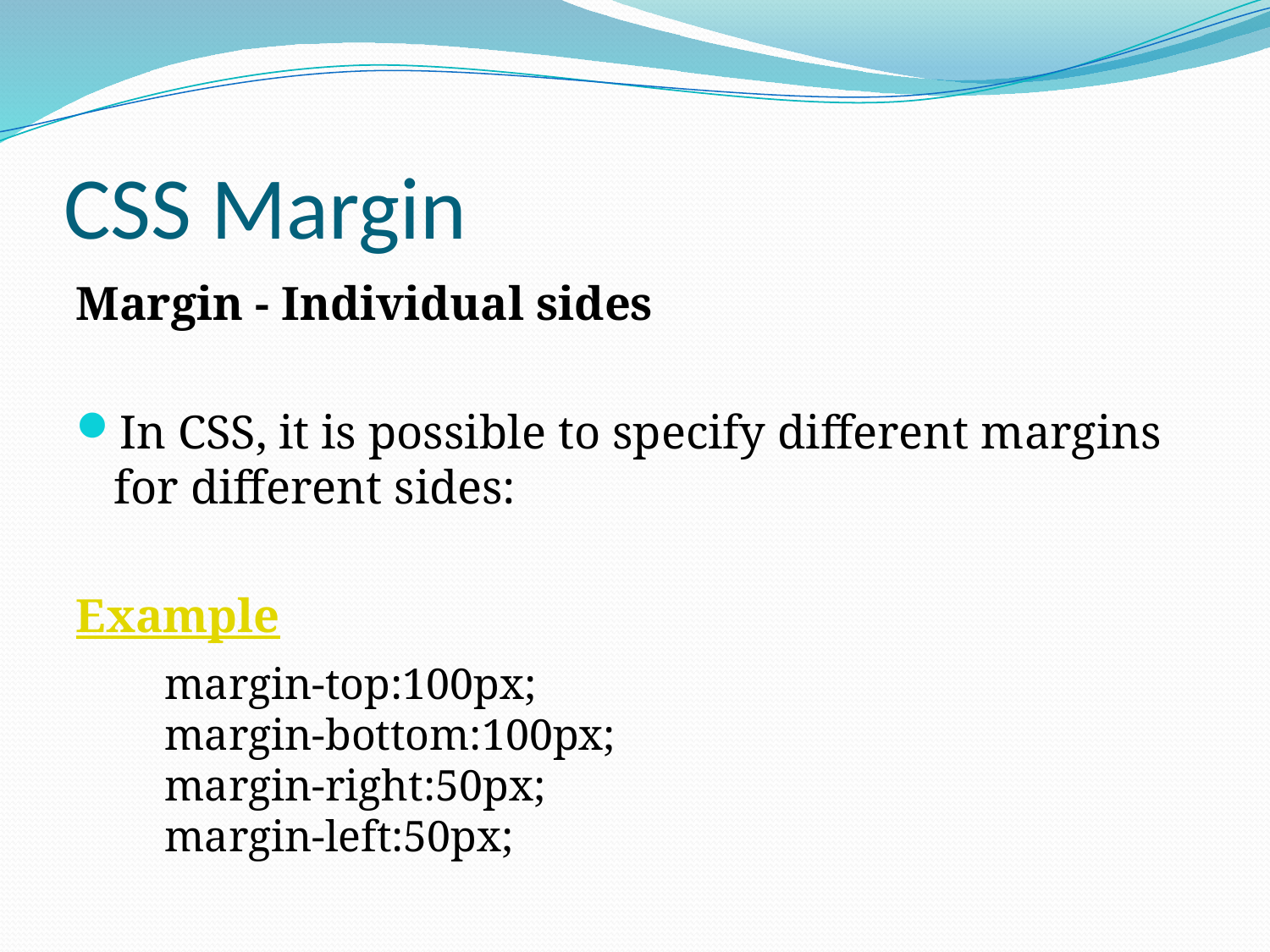

# CSS Margin
Margin - Individual sides

In CSS, it is possible to specify different margins for different sides:

Example
	margin-top:100px;
margin-bottom:100px;
margin-right:50px;
margin-left:50px;